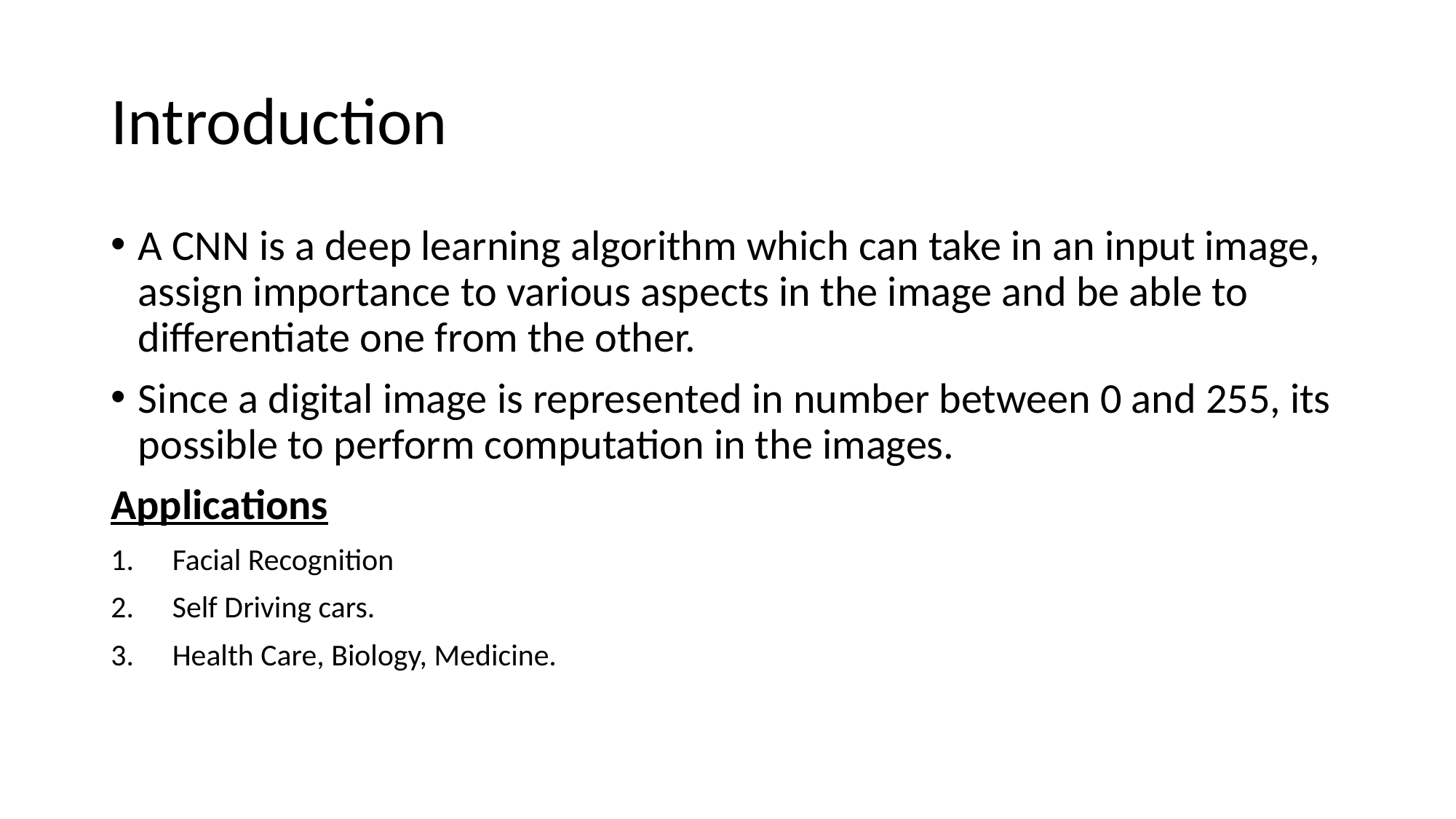

# Introduction
A CNN is a deep learning algorithm which can take in an input image, assign importance to various aspects in the image and be able to differentiate one from the other.
Since a digital image is represented in number between 0 and 255, its possible to perform computation in the images.
Applications
Facial Recognition
Self Driving cars.
Health Care, Biology, Medicine.